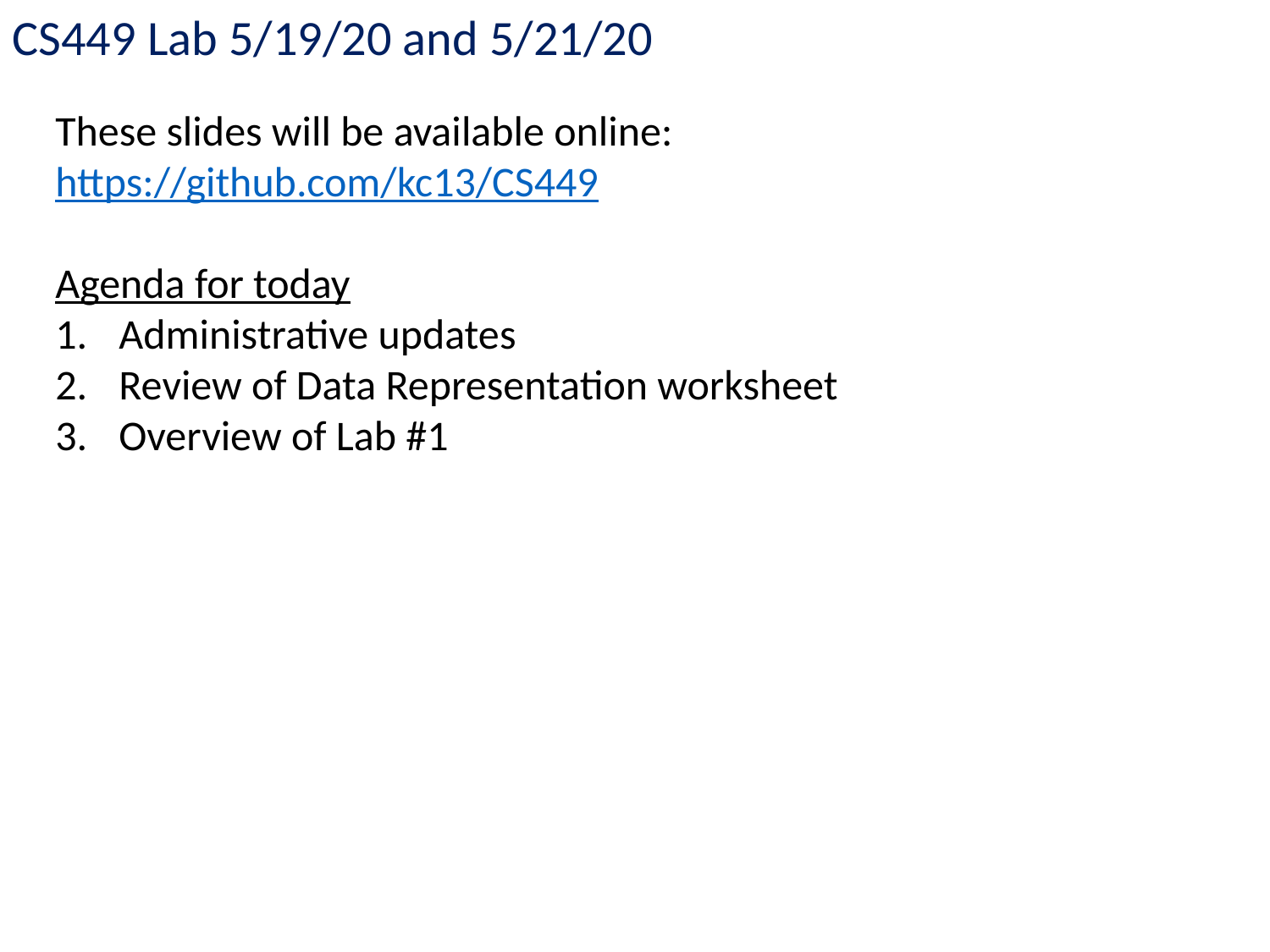

CS449 Lab 5/19/20 and 5/21/20
These slides will be available online:
https://github.com/kc13/CS449

Agenda for today
Administrative updates
Review of Data Representation worksheet
Overview of Lab #1